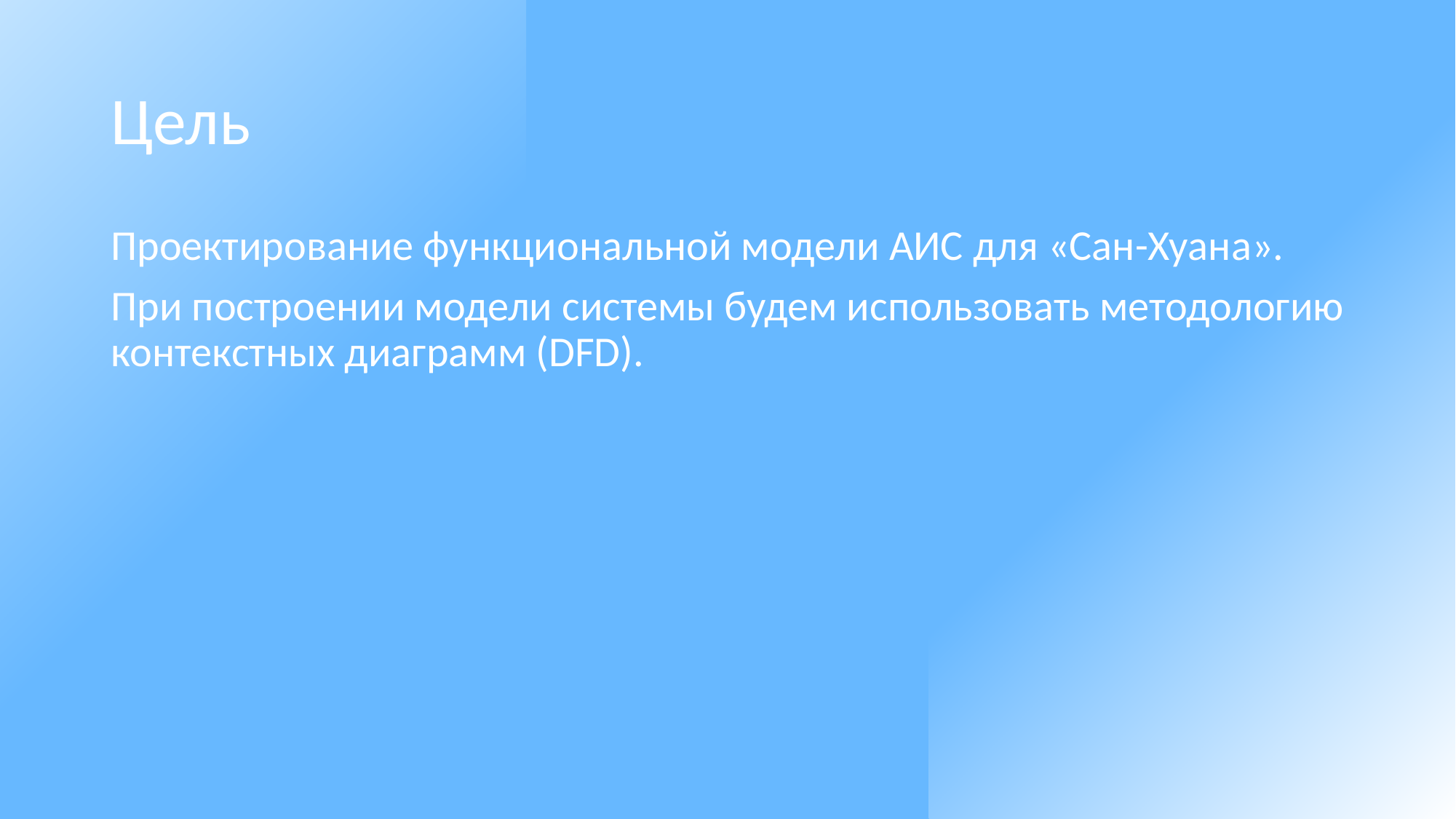

# Цель
Проектирование функциональной модели АИС для «Сан-Хуана».
При построении модели системы будем использовать методологию контекстных диаграмм (DFD).